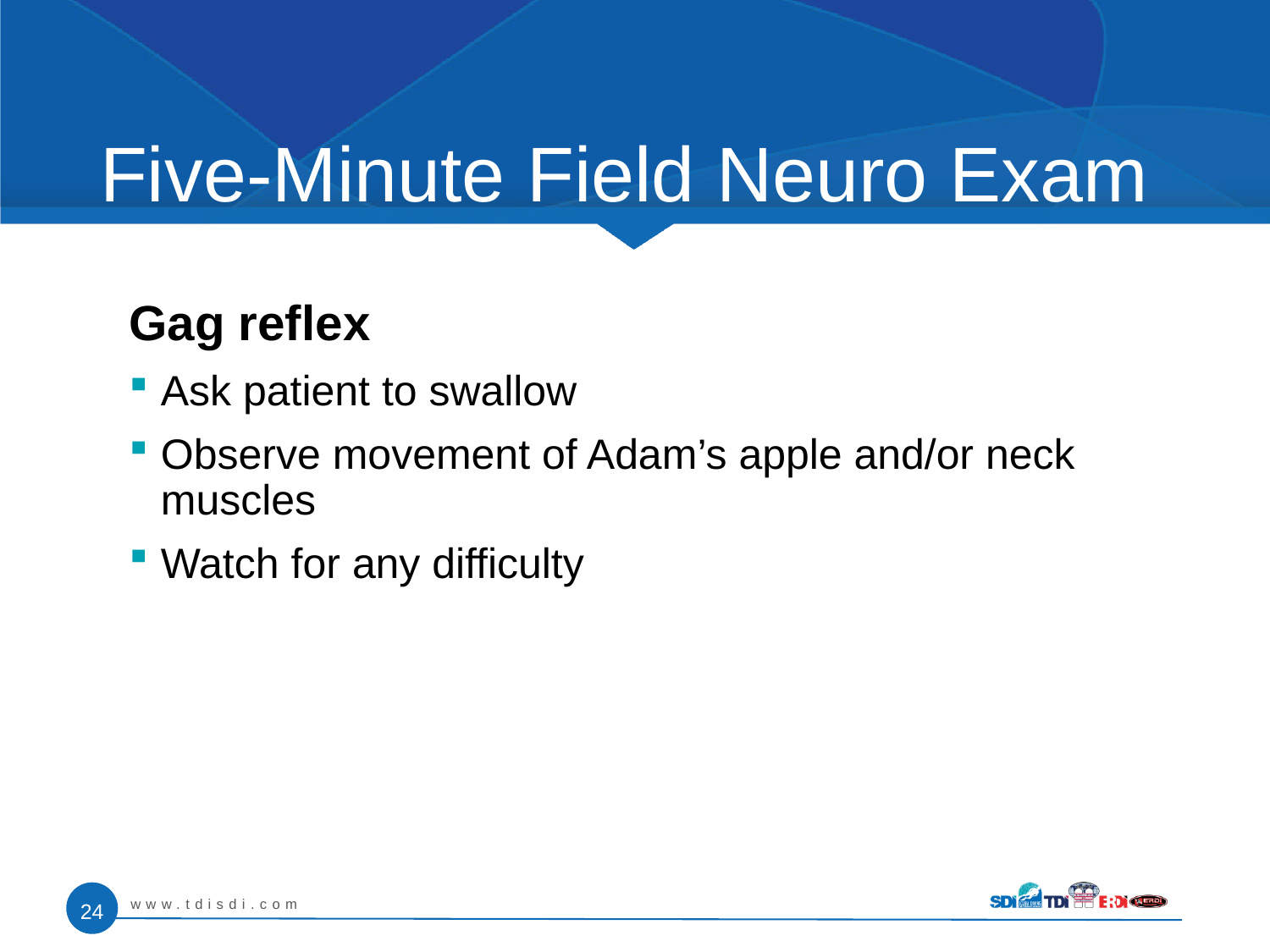

# Five-Minute Field Neuro Exam
Gag reflex
Ask patient to swallow
Observe movement of Adam’s apple and/or neck muscles
Watch for any difficulty
www.tdisdi.com
24